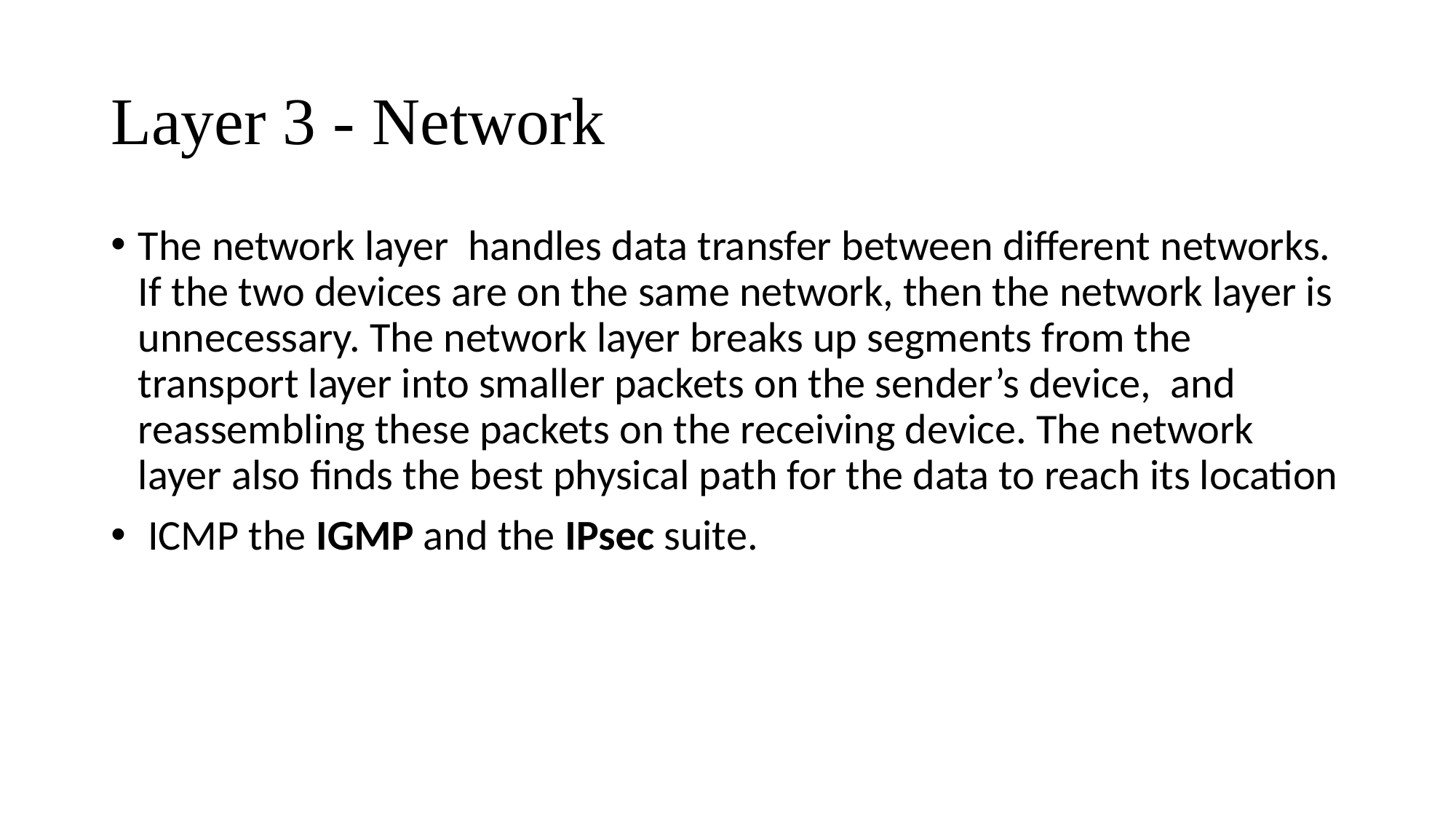

# Layer 3 - Network
The network layer  handles data transfer between different networks. If the two devices are on the same network, then the network layer is unnecessary. The network layer breaks up segments from the transport layer into smaller packets on the sender’s device,  and reassembling these packets on the receiving device. The network layer also finds the best physical path for the data to reach its location
 ICMP the IGMP and the IPsec suite.